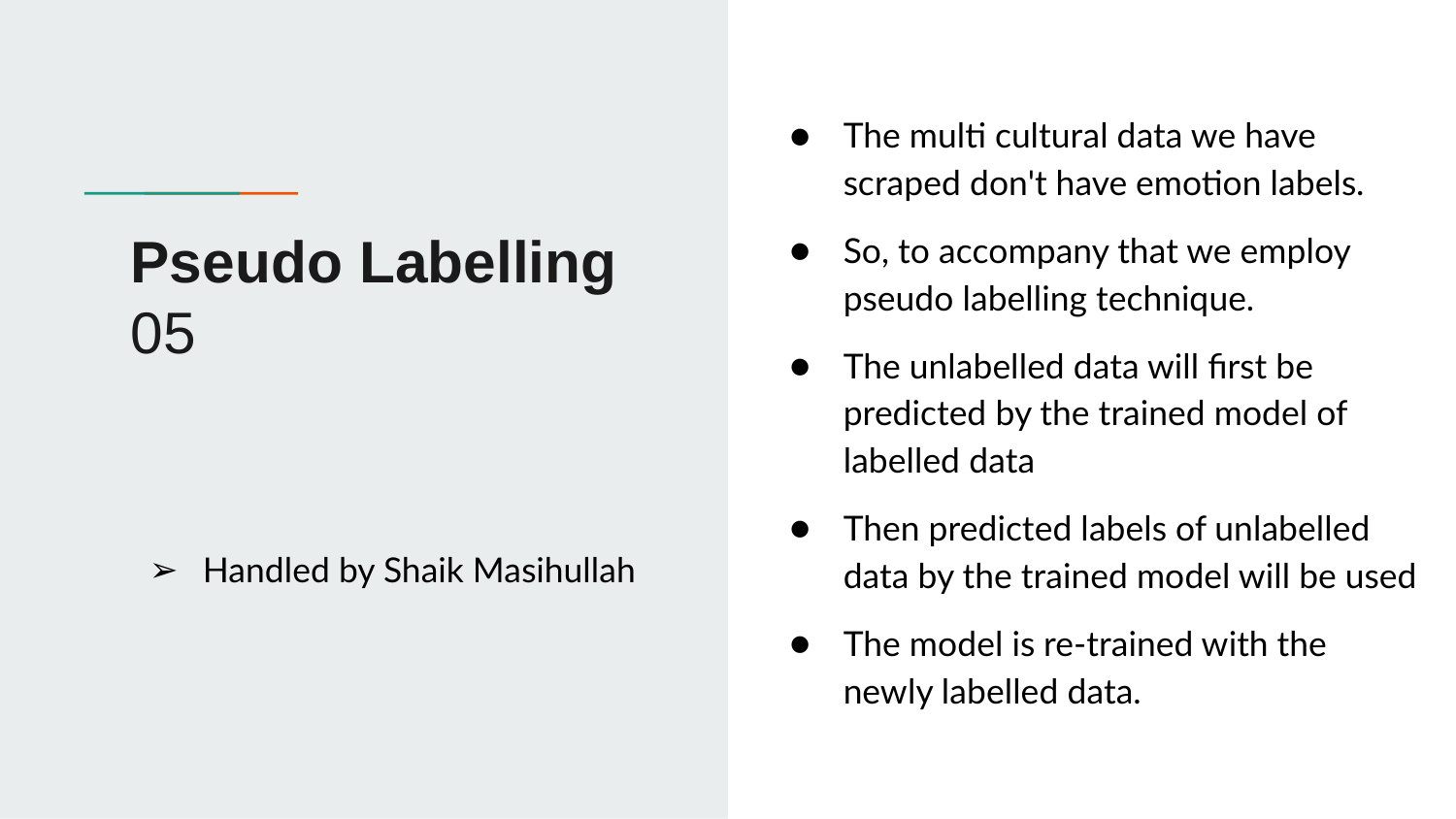

The multi cultural data we have scraped don't have emotion labels.
So, to accompany that we employ pseudo labelling technique.
The unlabelled data will first be predicted by the trained model of labelled data
Then predicted labels of unlabelled data by the trained model will be used
The model is re-trained with the newly labelled data.
# Pseudo Labelling
05
Handled by Shaik Masihullah